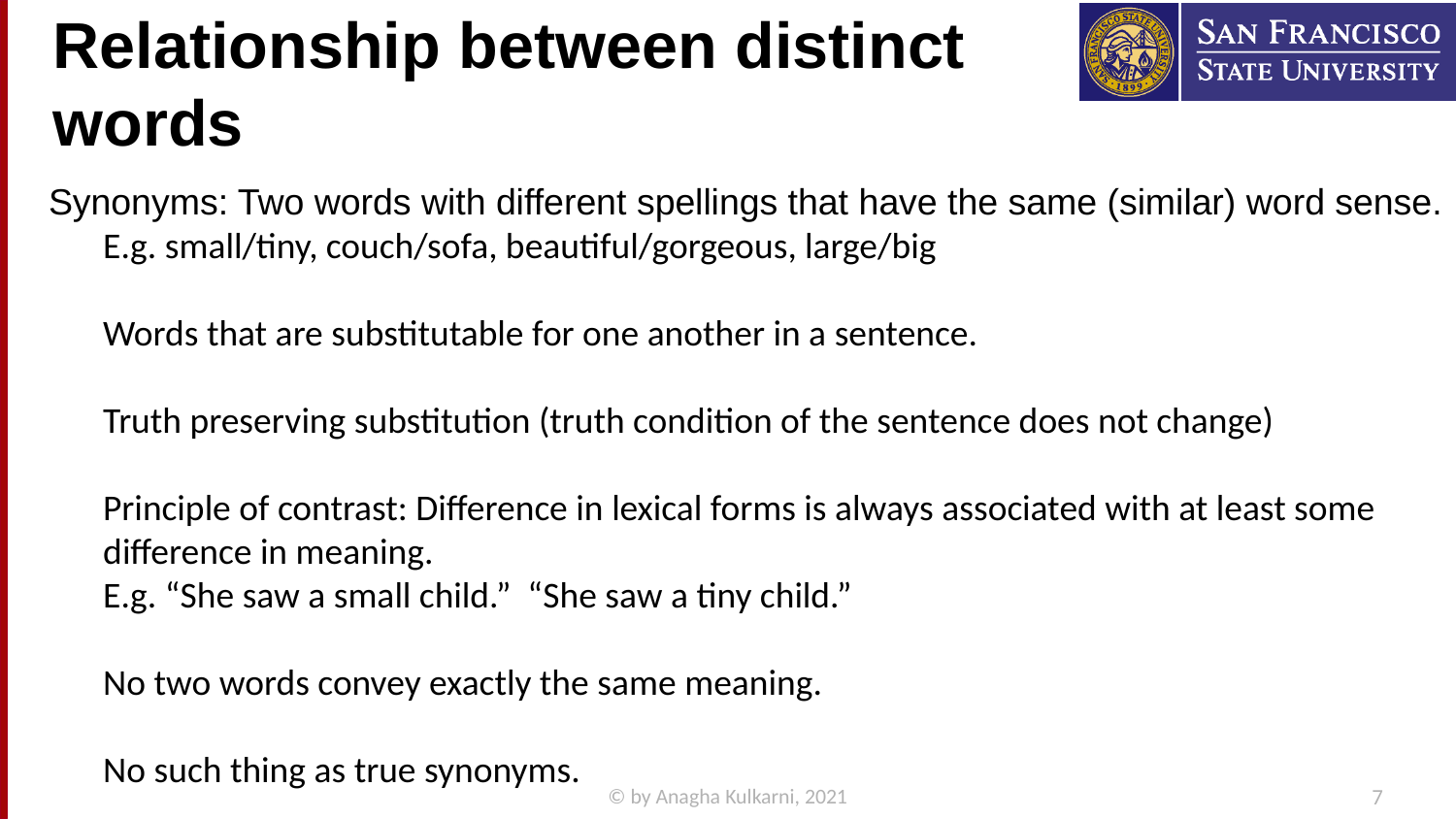

# Relationship between distinct words
Synonyms: Two words with different spellings that have the same (similar) word sense.
E.g. small/tiny, couch/sofa, beautiful/gorgeous, large/big

Words that are substitutable for one another in a sentence.

Truth preserving substitution (truth condition of the sentence does not change)

Principle of contrast: Difference in lexical forms is always associated with at least some difference in meaning.
E.g. “She saw a small child.”  “She saw a tiny child.”

No two words convey exactly the same meaning.

No such thing as true synonyms.
© by Anagha Kulkarni, 2021
7